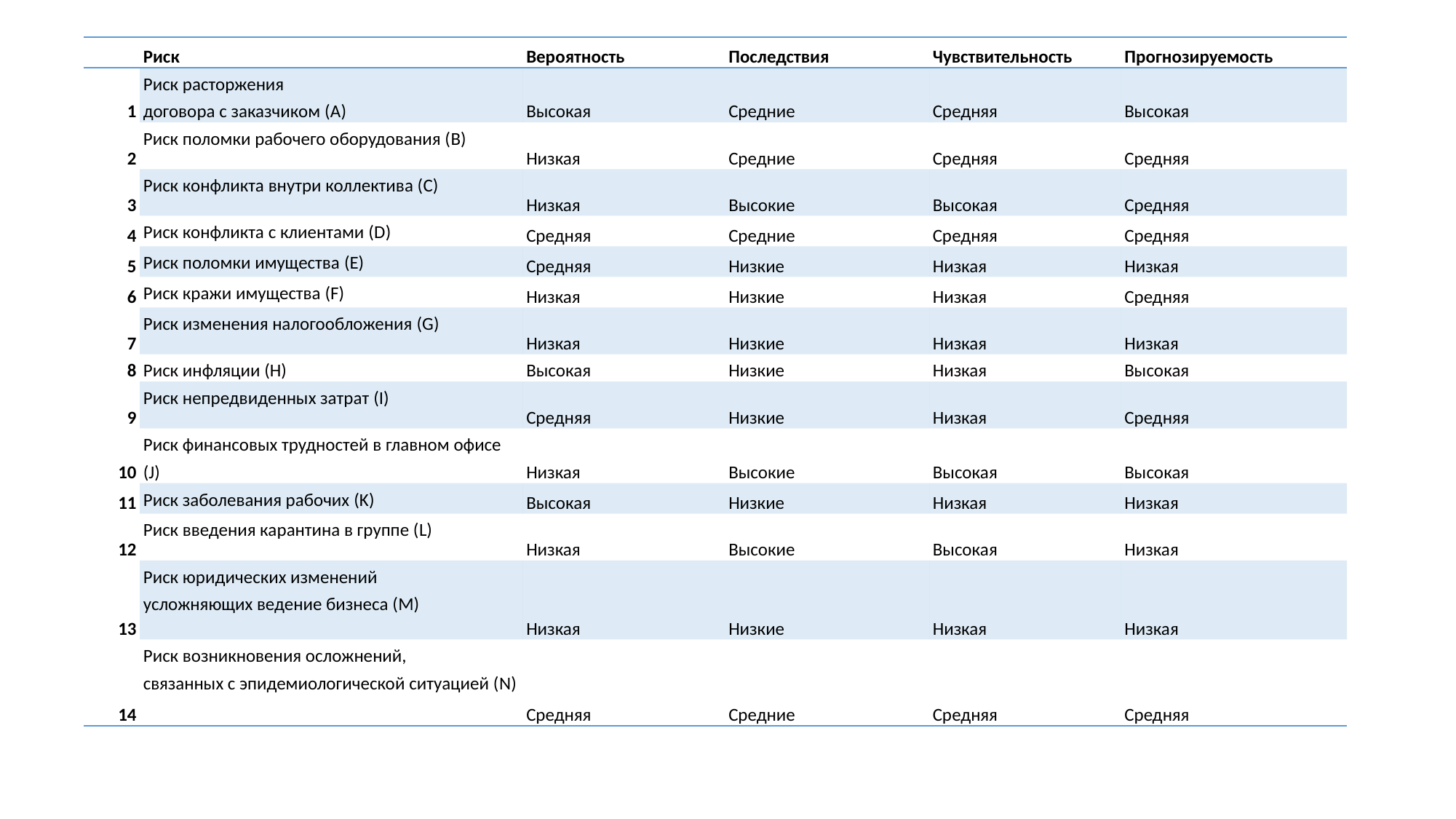

|  | Риск | Вероятность | Последствия | Чувствительность | Прогнозируемость |
| --- | --- | --- | --- | --- | --- |
| 1 | Риск расторжения договора с заказчиком (A) | Высокая | Средние | Средняя | Высокая |
| 2 | Риск поломки рабочего оборудования (B) | Низкая | Средние | Средняя | Средняя |
| 3 | Риск конфликта внутри коллектива (C) | Низкая | Высокие | Высокая | Средняя |
| 4 | Риск конфликта с клиентами (D) | Средняя | Средние | Средняя | Средняя |
| 5 | Риск поломки имущества (E) | Средняя | Низкие | Низкая | Низкая |
| 6 | Риск кражи имущества (F) | Низкая | Низкие | Низкая | Средняя |
| 7 | Риск изменения налогообложения (G) | Низкая | Низкие | Низкая | Низкая |
| 8 | Риск инфляции (H) | Высокая | Низкие | Низкая | Высокая |
| 9 | Риск непредвиденных затрат (I) | Средняя | Низкие | Низкая | Средняя |
| 10 | Риск финансовых трудностей в главном офисе (J) | Низкая | Высокие | Высокая | Высокая |
| 11 | Риск заболевания рабочих (K) | Высокая | Низкие | Низкая | Низкая |
| 12 | Риск введения карантина в группе (L) | Низкая | Высокие | Высокая | Низкая |
| 13 | Риск юридических изменений усложняющих ведение бизнеса (M) | Низкая | Низкие | Низкая | Низкая |
| 14 | Риск возникновения осложнений, связанных с эпидемиологической ситуацией (N) | Средняя | Средние | Средняя | Средняя |